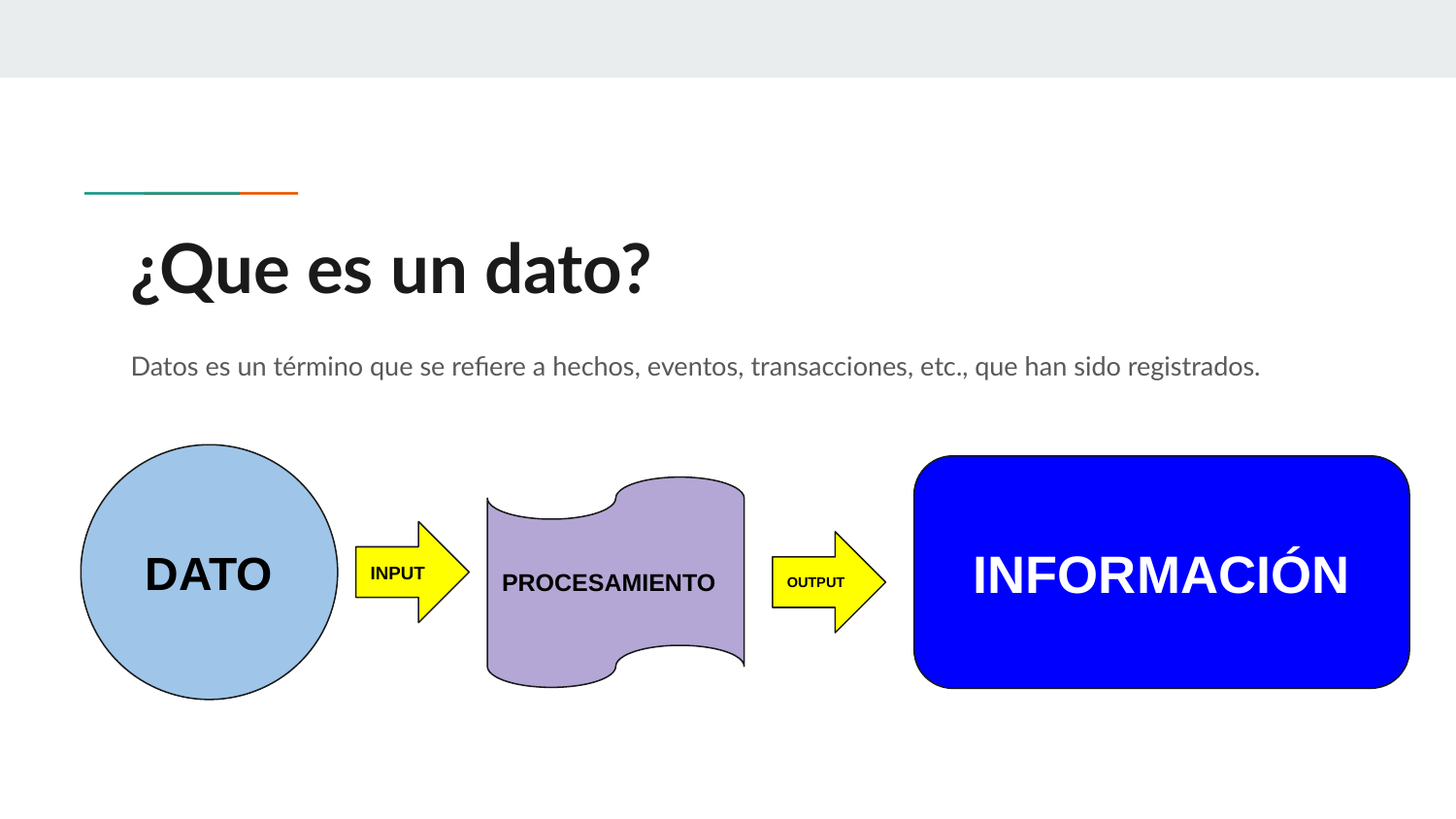

# ¿Que es un dato?
Datos es un término que se refiere a hechos, eventos, transacciones, etc., que han sido registrados.
DATO
INFORMACIÓN
PROCESAMIENTO
INPUT
OUTPUT